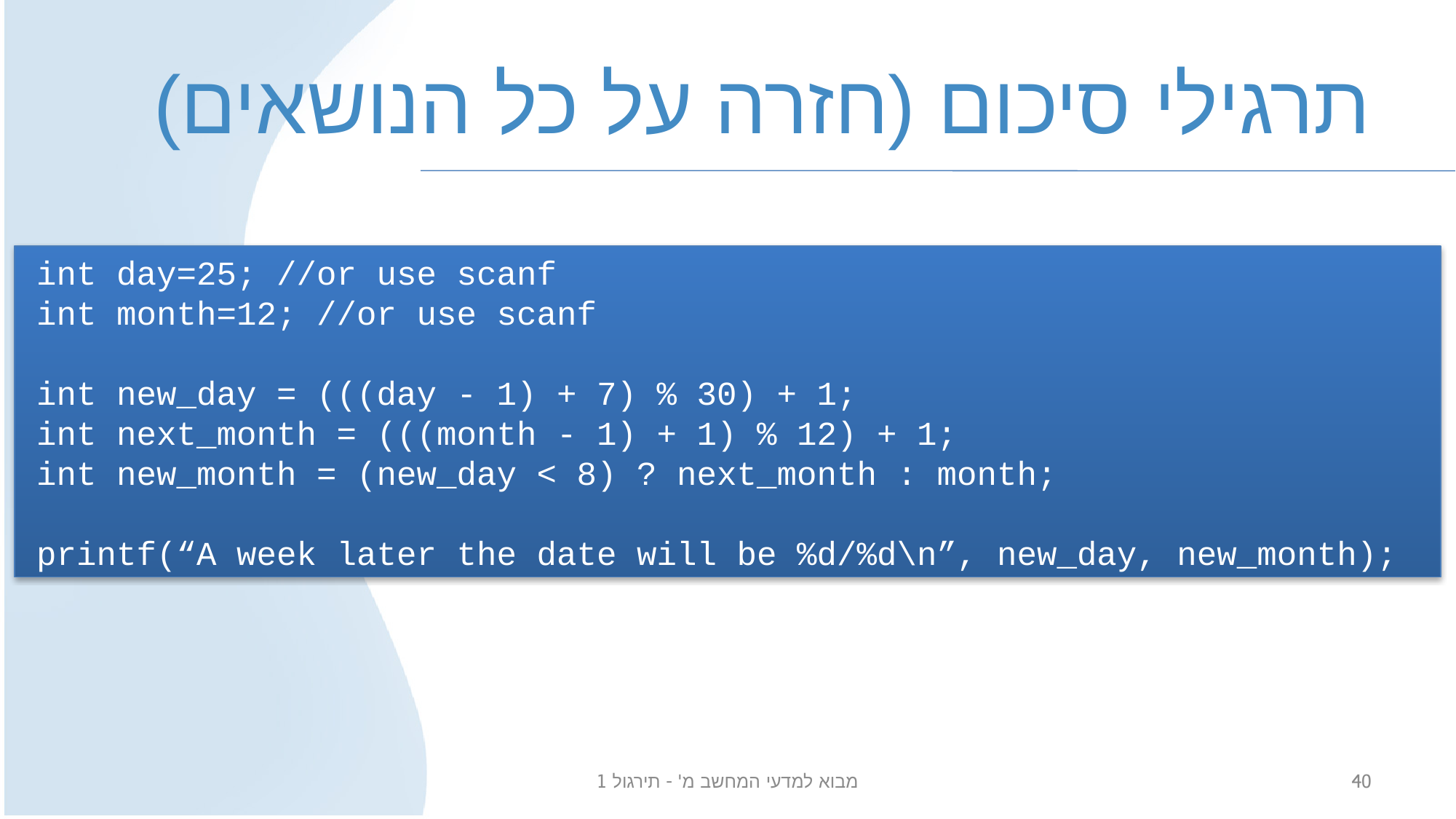

# תרגילי סיכום (חזרה על כל הנושאים)
int day=25; //or use scanf
int month=12; //or use scanf

int new_day = (((day - 1) + 7) % 30) + 1;
int next_month = (((month - 1) + 1) % 12) + 1;
int new_month = (new_day < 8) ? next_month : month;

printf(“A week later the date will be %d/%d\n”, new_day, new_month);
מבוא למדעי המחשב מ' - תירגול 1
40